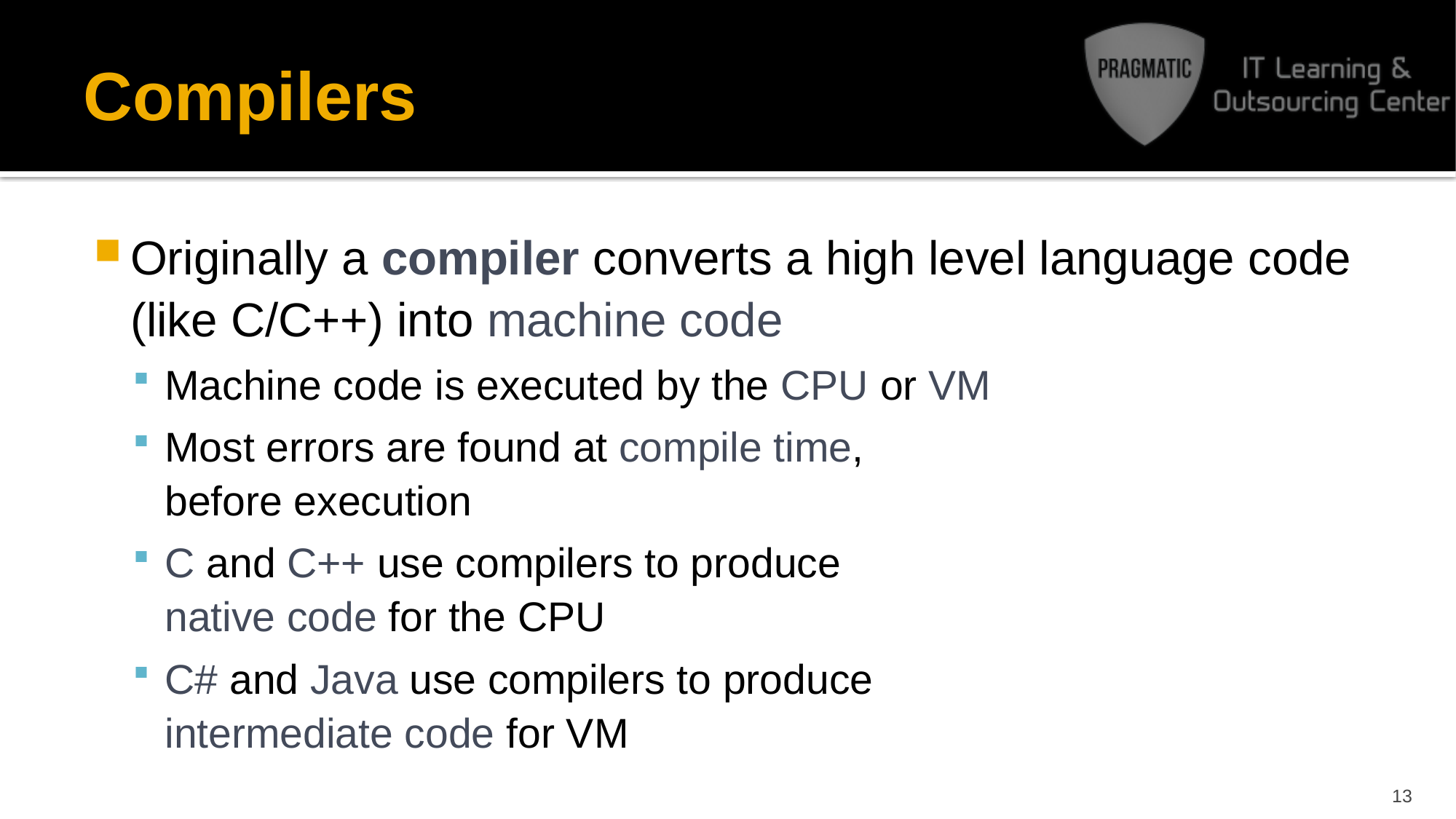

# Compilers
Originally a compiler converts a high level language code (like C/C++) into machine code
Machine code is executed by the CPU or VM
Most errors are found at compile time,
before execution
C and C++ use compilers to produce
native code for the CPU
C# and Java use compilers to produce
intermediate code for VM

13